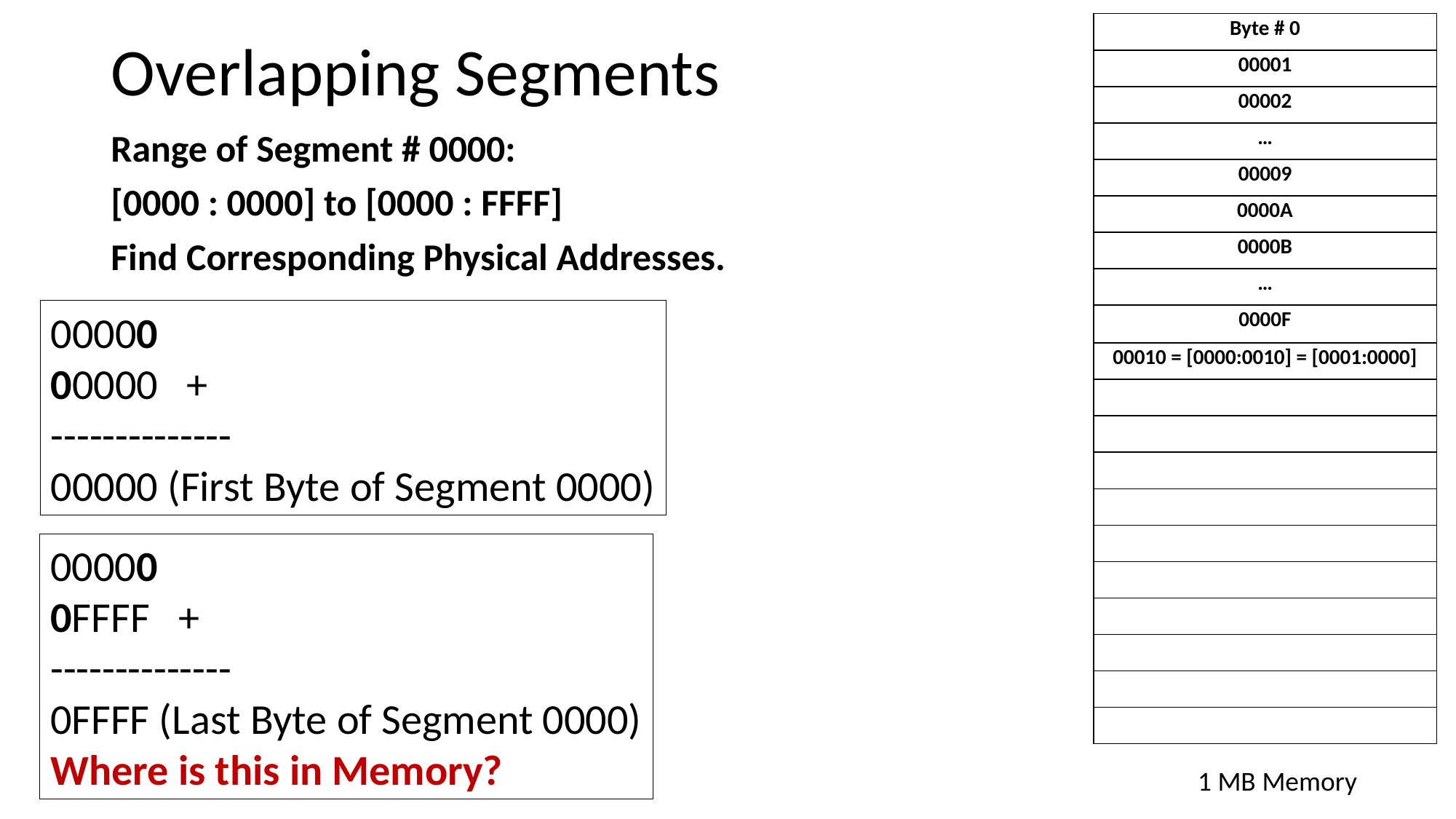

| Byte # 0 |
| --- |
| 00001 |
| 00002 |
| … |
| 00009 |
| 0000A |
| 0000B |
| … |
| 0000F |
| 00010 = [0000:0010] = [0001:0000] |
|  |
|  |
|  |
|  |
|  |
|  |
|  |
|  |
|  |
|  |
# Overlapping Segments
Range of Segment # 0000:
[0000 : 0000] to [0000 : FFFF]
Find Corresponding Physical Addresses.

00000
00000   +
--------------
00000 (First Byte of Segment 0000)
00000
0FFFF   +
--------------
0FFFF (Last Byte of Segment 0000)
Where is this in Memory?
1 MB Memory